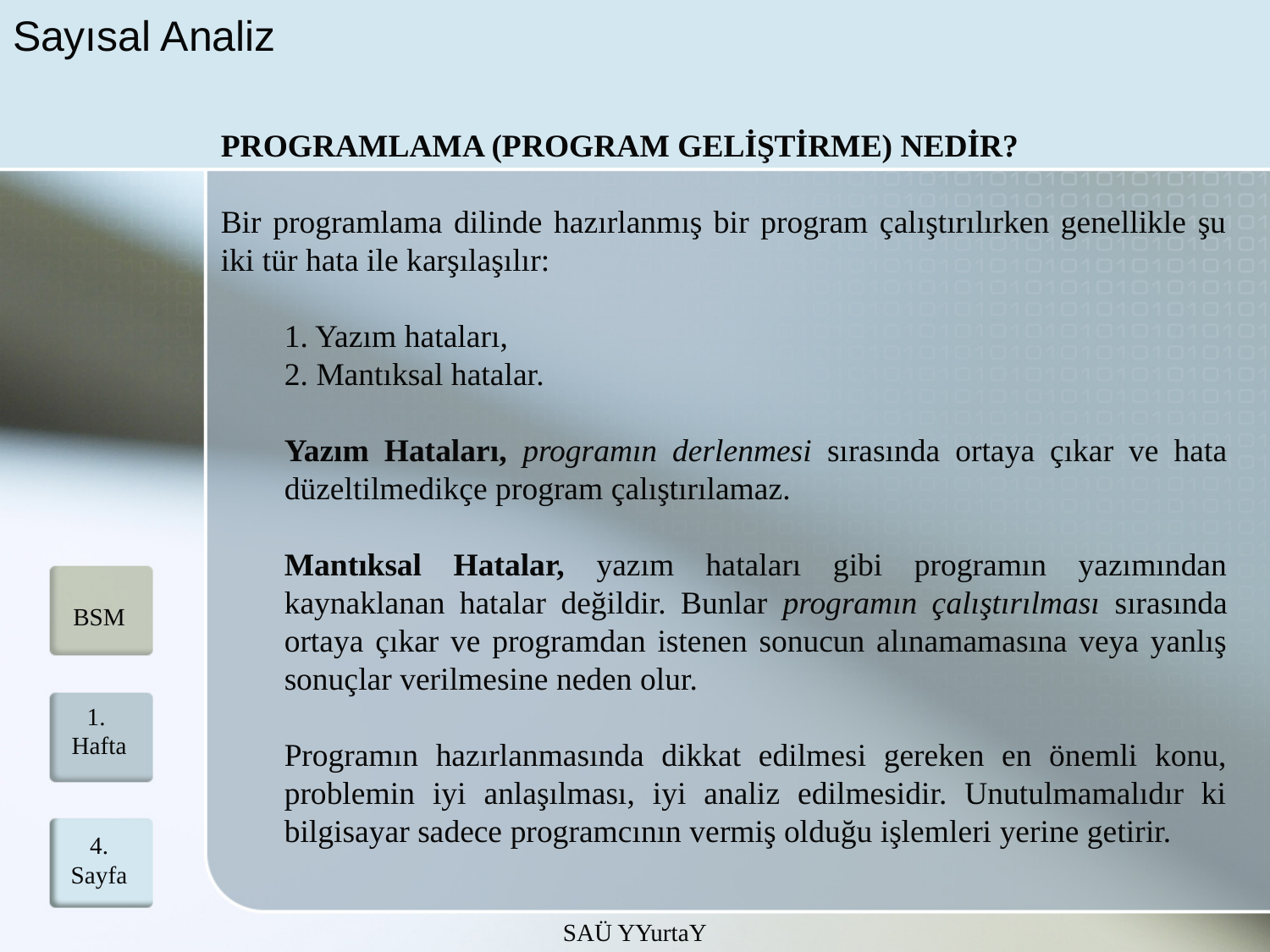

# Sayısal Analiz
PROGRAMLAMA (PROGRAM GELİŞTİRME) NEDİR?

Bir programlama dilinde hazırlanmış bir program çalıştırılırken genellikle şu iki tür hata ile karşılaşılır:

1. Yazım hataları,
2. Mantıksal hatalar.

Yazım Hataları, programın derlenmesi sırasında ortaya çıkar ve hata düzeltilmedikçe program çalıştırılamaz.

Mantıksal Hatalar, yazım hataları gibi programın yazımından kaynaklanan hatalar değildir. Bunlar programın çalıştırılması sırasında ortaya çıkar ve programdan istenen sonucun alınamamasına veya yanlış sonuçlar verilmesine neden olur.

Programın hazırlanmasında dikkat edilmesi gereken en önemli konu, problemin iyi anlaşılması, iyi analiz edilmesidir. Unutulmamalıdır ki bilgisayar sadece programcının vermiş olduğu işlemleri yerine getirir.

BSM
1.  Hafta
4.
Sayfa
SAÜ YYurtaY